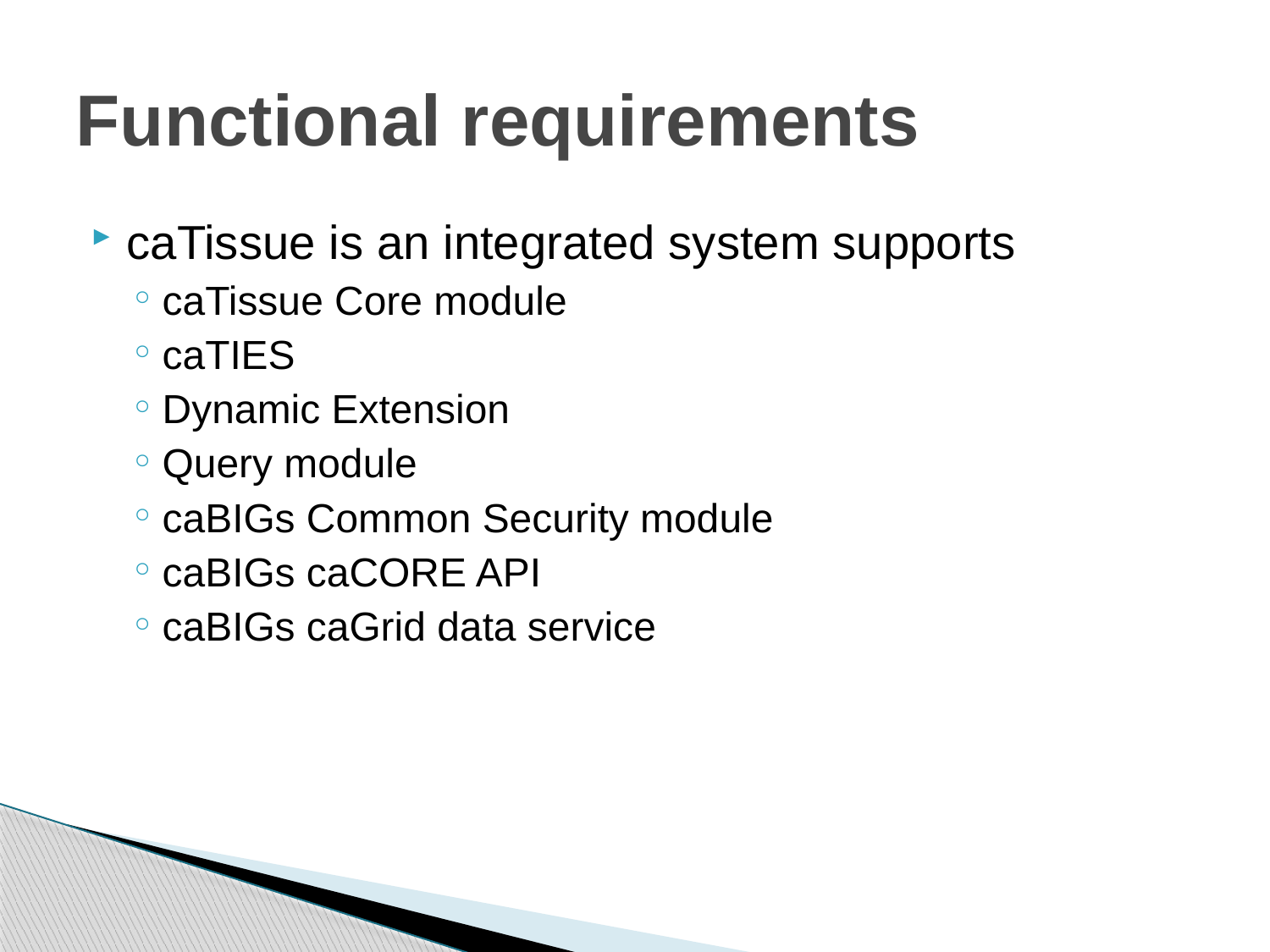

# Functional requirements
caTissue is an integrated system supports
caTissue Core module
caTIES
Dynamic Extension
Query module
caBIGs Common Security module
caBIGs caCORE API
caBIGs caGrid data service